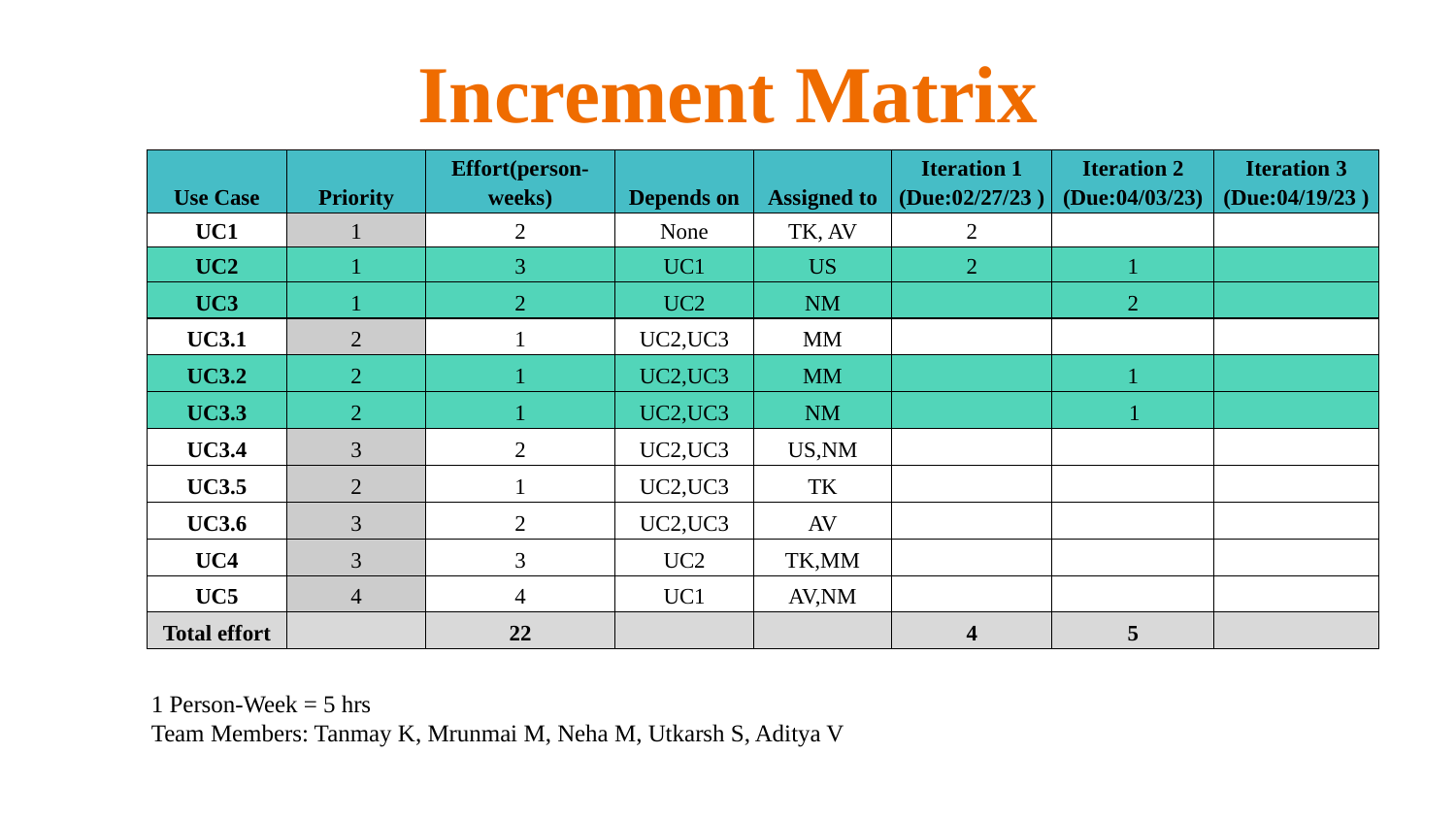

# Increment Matrix
| Use Case | Priority | Effort(person-weeks) | Depends on | Assigned to | Iteration 1 (Due:02/27/23 ) | Iteration 2 (Due:04/03/23) | Iteration 3 (Due:04/19/23 ) |
| --- | --- | --- | --- | --- | --- | --- | --- |
| UC1 | 1 | 2 | None | TK, AV | 2 |  |  |
| UC2 | 1 | 3 | UC1 | US | 2 | 1 |  |
| UC3 | 1 | 2 | UC2 | NM |  | 2 |  |
| UC3.1 | 2 | 1 | UC2,UC3 | MM |  |  |  |
| UC3.2 | 2 | 1 | UC2,UC3 | MM |  | 1 |  |
| UC3.3 | 2 | 1 | UC2,UC3 | NM |  | 1 |  |
| UC3.4 | 3 | 2 | UC2,UC3 | US,NM |  |  |  |
| UC3.5 | 2 | 1 | UC2,UC3 | TK |  |  |  |
| UC3.6 | 3 | 2 | UC2,UC3 | AV |  |  |  |
| UC4 | 3 | 3 | UC2 | TK,MM |  |  |  |
| UC5 | 4 | 4 | UC1 | AV,NM |  |  |  |
| Total effort |  | 22 |  |  | 4 | 5 |  |
1 Person-Week = 5 hrs
Team Members: Tanmay K, Mrunmai M, Neha M, Utkarsh S, Aditya V